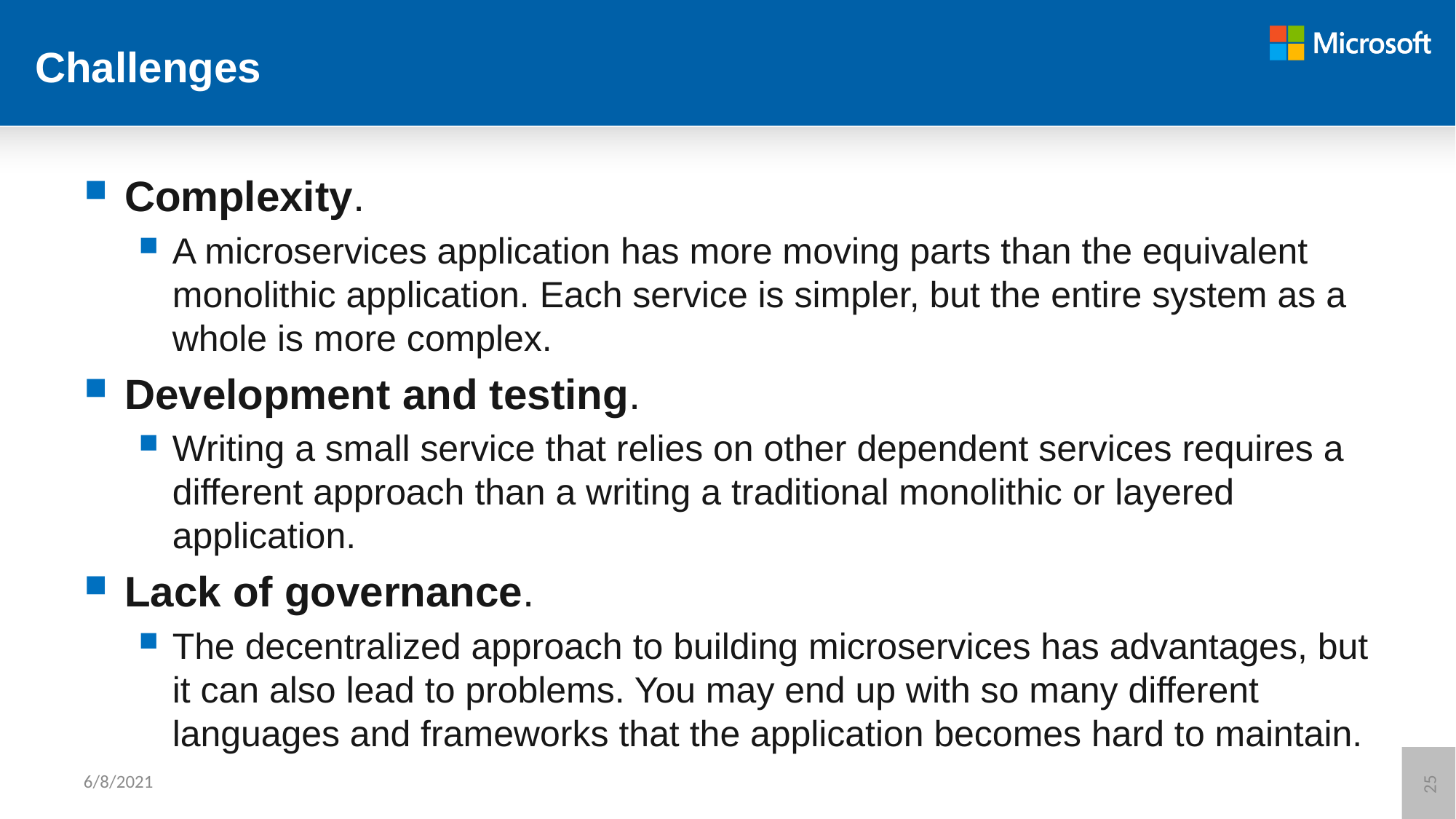

# Challenges
Complexity.
A microservices application has more moving parts than the equivalent monolithic application. Each service is simpler, but the entire system as a whole is more complex.
Development and testing.
Writing a small service that relies on other dependent services requires a different approach than a writing a traditional monolithic or layered application.
Lack of governance.
The decentralized approach to building microservices has advantages, but it can also lead to problems. You may end up with so many different languages and frameworks that the application becomes hard to maintain.
6/8/2021